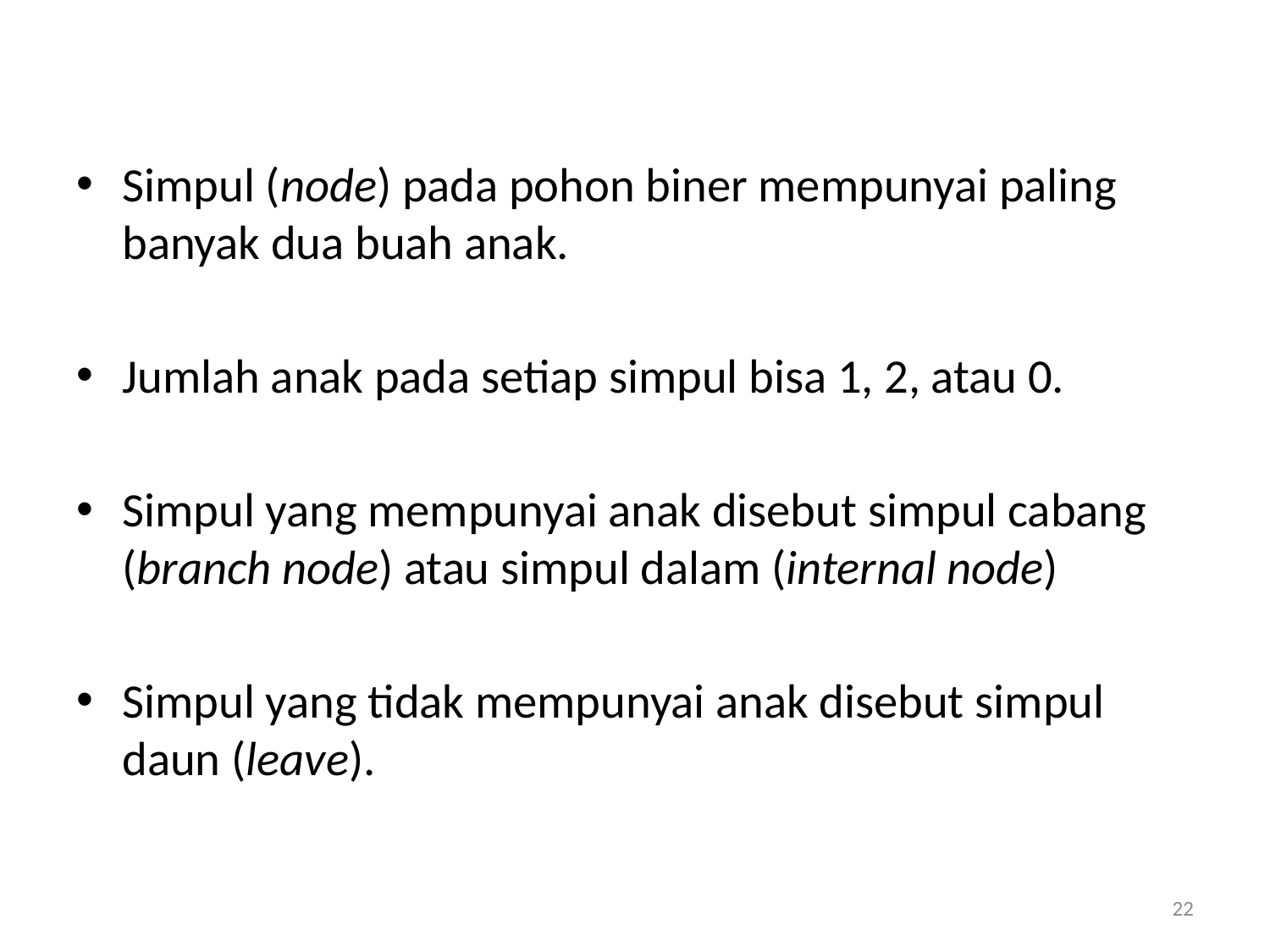

Simpul (node) pada pohon biner mempunyai paling banyak dua buah anak.

Jumlah anak pada setiap simpul bisa 1, 2, atau 0.

Simpul yang mempunyai anak disebut simpul cabang (branch node) atau simpul dalam (internal node)

Simpul yang tidak mempunyai anak disebut simpul daun (leave).

22